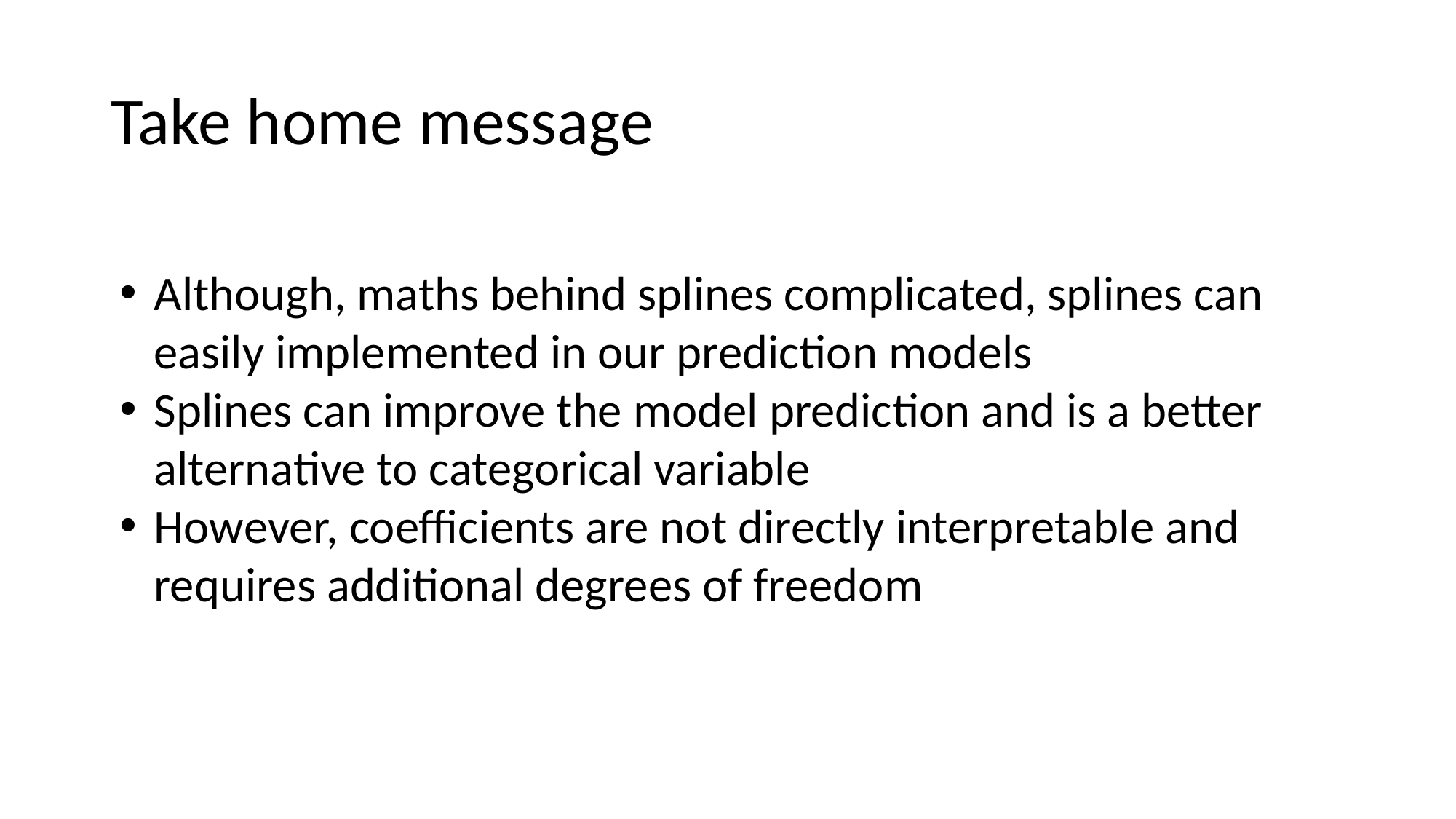

# Take home message
Although, maths behind splines complicated, splines can easily implemented in our prediction models
Splines can improve the model prediction and is a better alternative to categorical variable
However, coefficients are not directly interpretable and requires additional degrees of freedom